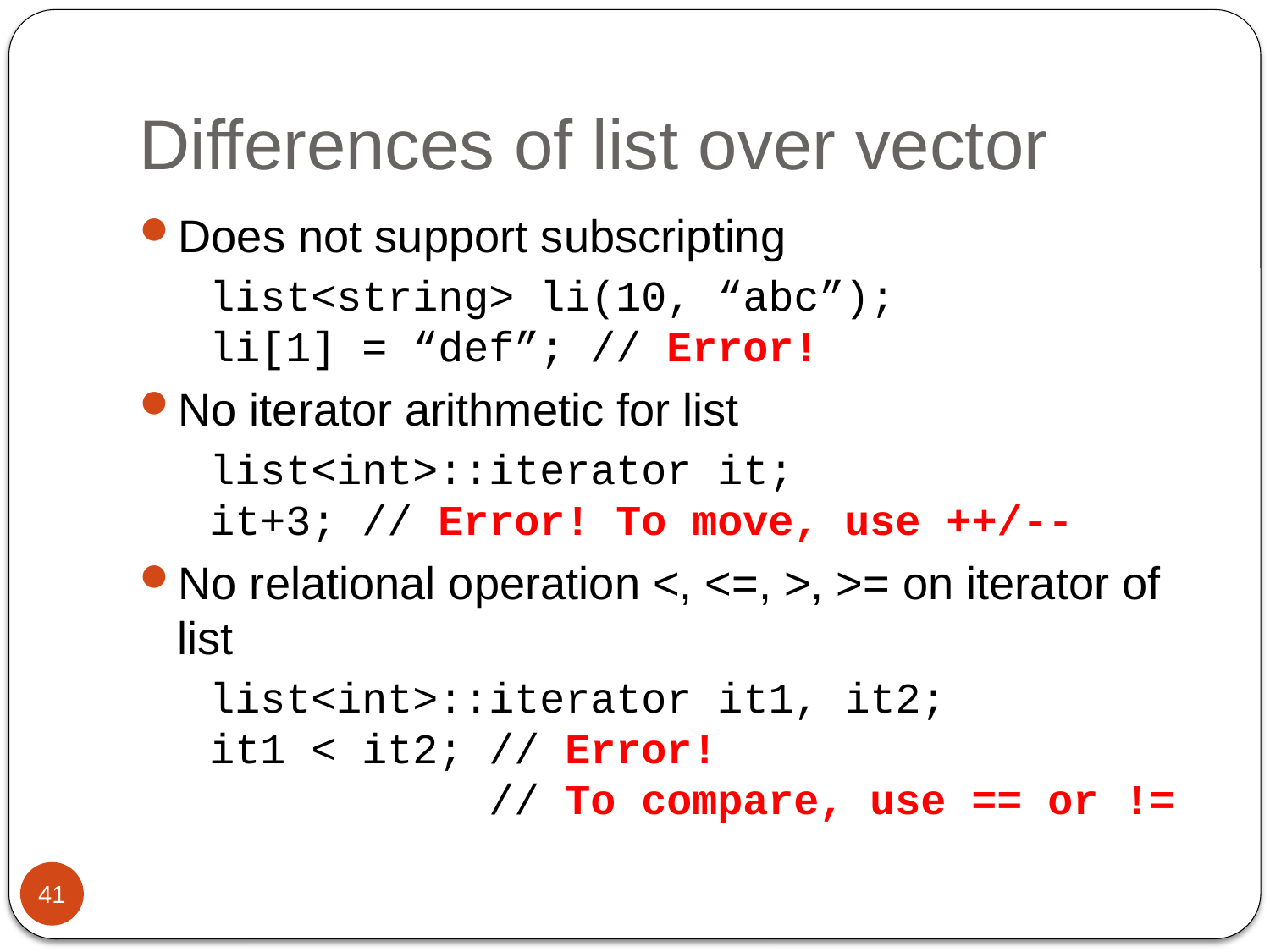

# Differences of list over vector
Does not support subscripting
 list<string> li(10, “abc”);
 li[1] = “def”; // Error!
No iterator arithmetic for list
 list<int>::iterator it;
 it+3; // Error! To move, use ++/--
No relational operation <, <=, >, >= on iterator of list
 list<int>::iterator it1, it2;
 it1 < it2; // Error!
            // To compare, use == or !=

41